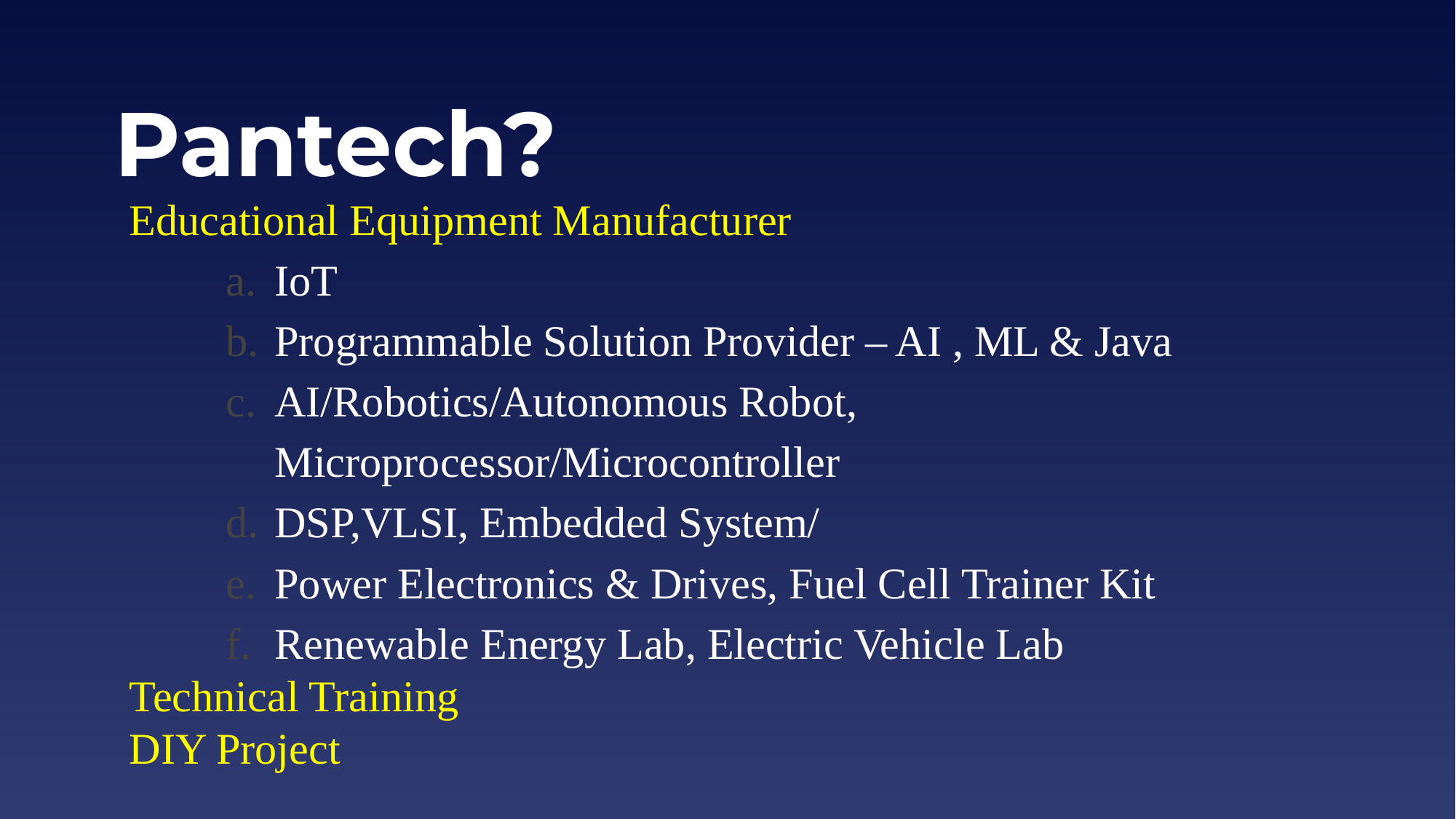

# Pantech?
Educational Equipment Manufacturer
IoT
Programmable Solution Provider – AI , ML & Java
AI/Robotics/Autonomous Robot, Microprocessor/Microcontroller
DSP,VLSI, Embedded System/
Power Electronics & Drives, Fuel Cell Trainer Kit
Renewable Energy Lab, Electric Vehicle Lab
Technical Training
DIY Project